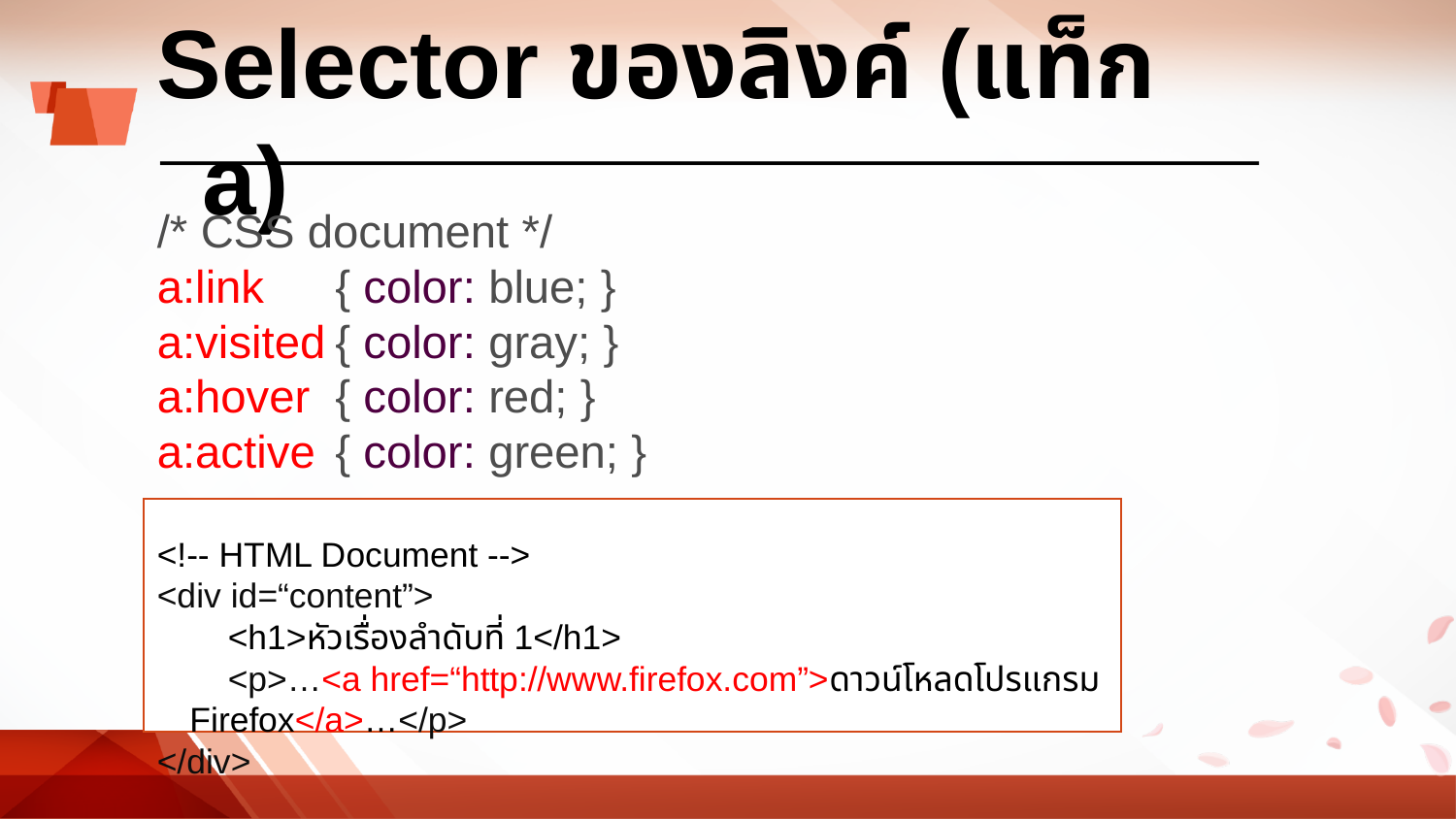

# Selector ของลิงค์ (แท็ก a)
/* CSS document */
a:link	{ color: blue; }
a:visited	{ color: gray; }
a:hover	{ color: red; }
a:active	{ color: green; }

<!-- HTML Document -->
<div id=“content”>
<h1>หัวเรื่องลำดับที่ 1</h1>
<p>…<a href=“http://www.firefox.com”>ดาวน์โหลดโปรแกรม Firefox</a>…</p>
</div>

34